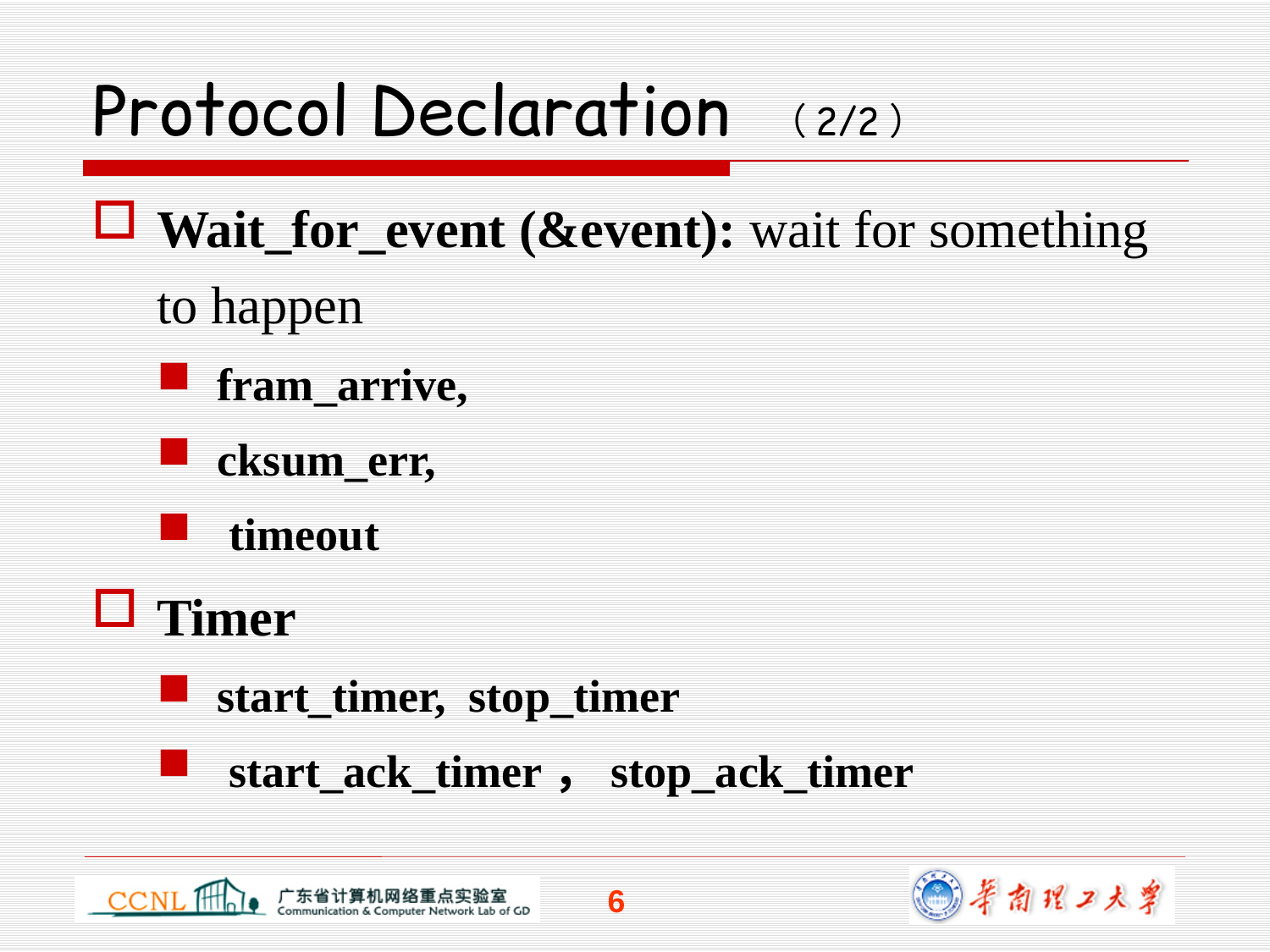

# Protocol Declaration （2/2）
Wait_for_event (&event): wait for something to happen
fram_arrive,
cksum_err,
 timeout
Timer
start_timer,  stop_timer
 start_ack_timer，stop_ack_timer